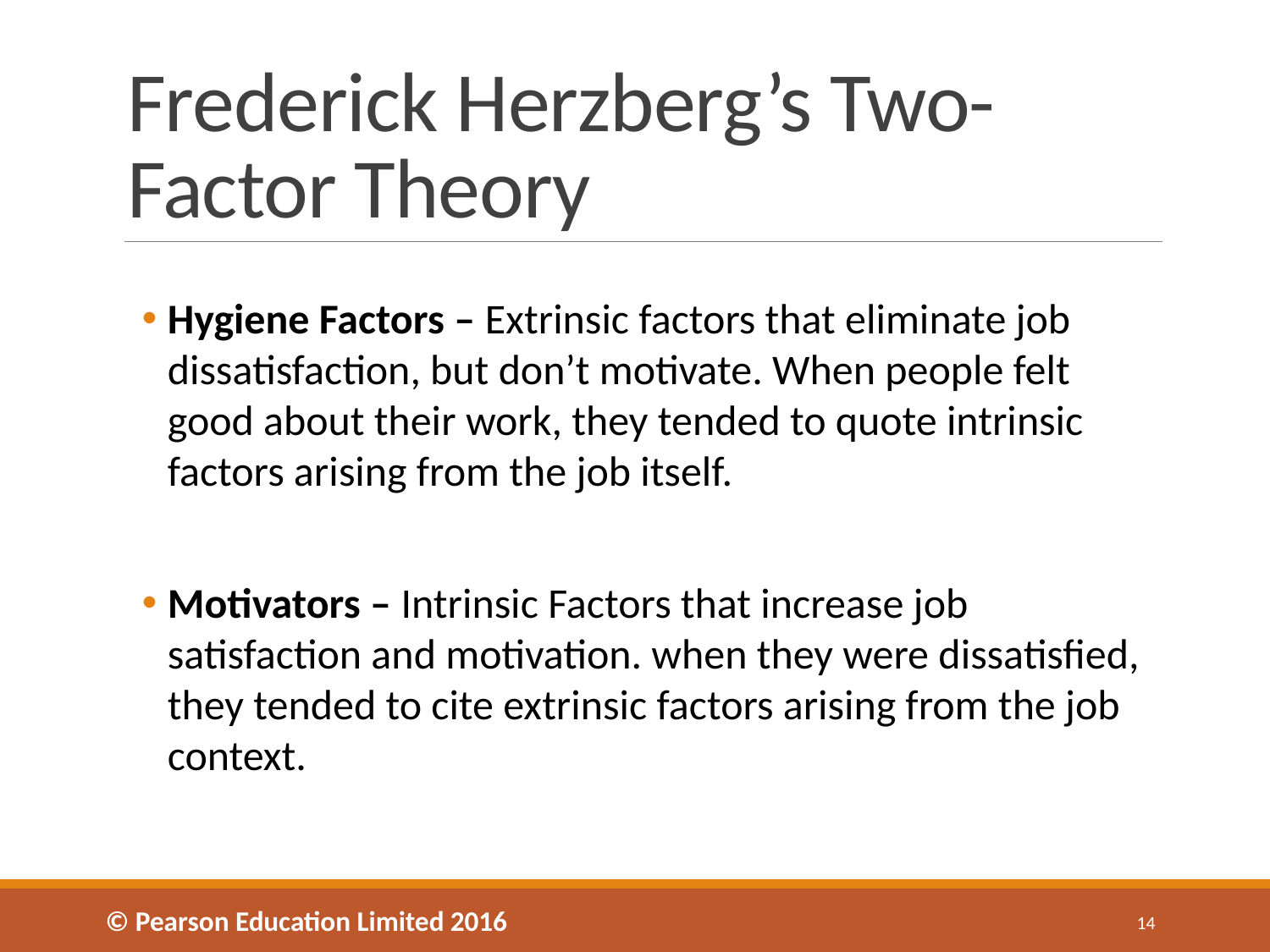

# Frederick Herzberg’s Two-Factor Theory
Hygiene Factors – Extrinsic factors that eliminate job dissatisfaction, but don’t motivate. When people felt good about their work, they tended to quote intrinsic factors arising from the job itself.

Motivators – Intrinsic Factors that increase job satisfaction and motivation. when they were dissatisfied, they tended to cite extrinsic factors arising from the job context.
© Pearson Education Limited 2016
14